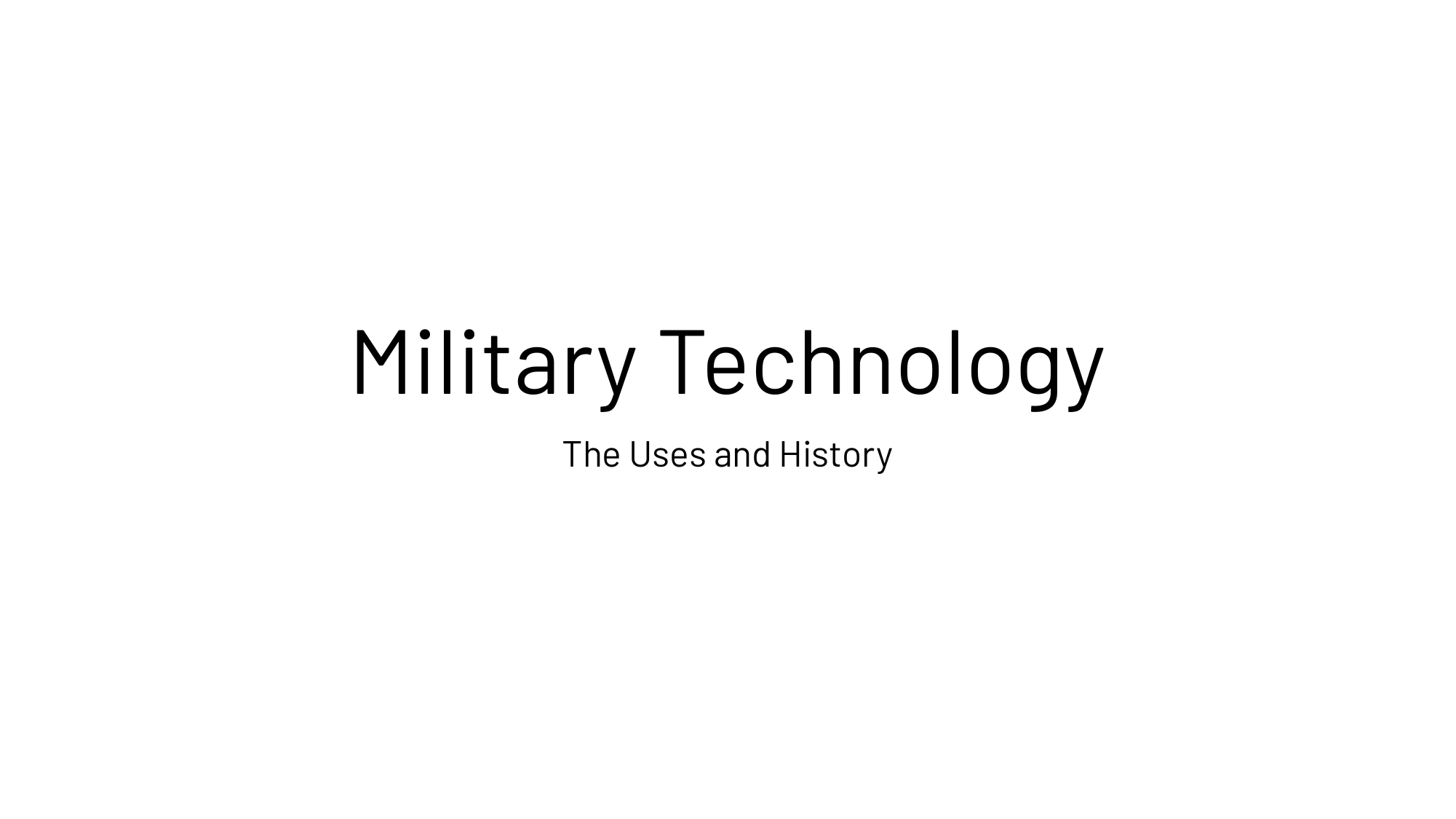

# Military Technology
The Uses and History